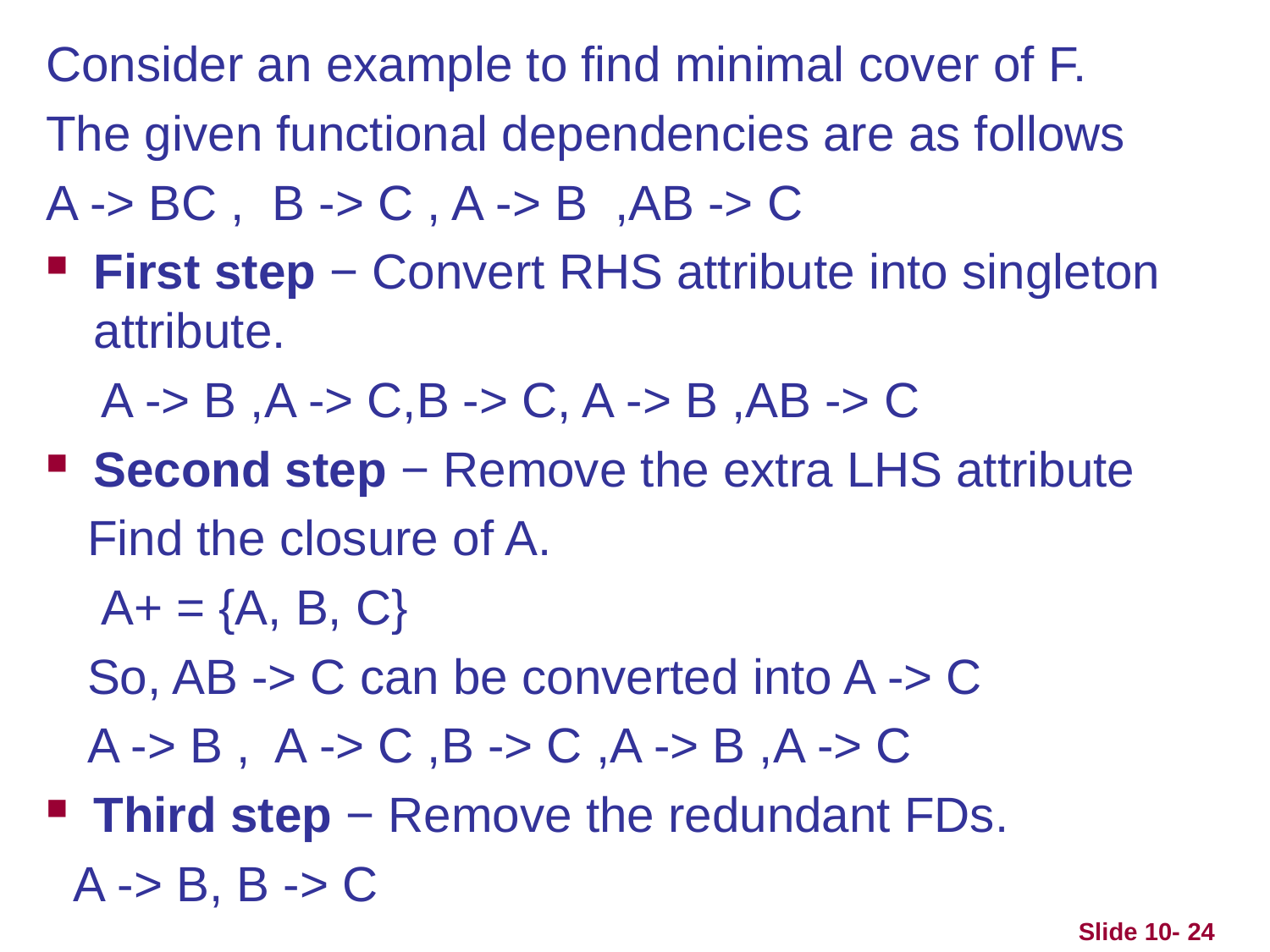

Consider an example to find minimal cover of F.
The given functional dependencies are as follows
A -> BC ,  B -> C , A -> B  ,AB -> C
First step − Convert RHS attribute into singleton attribute.
    A -> B ,A -> C,B -> C, A -> B ,AB -> C
Second step − Remove the extra LHS attribute
   Find the closure of A.
    A+ = {A, B, C}
   So, AB -> C can be converted into A -> C
   A -> B ,  A -> C ,B -> C ,A -> B ,A -> C
Third step − Remove the redundant FDs.
  A -> B, B -> C

Slide 10- 24